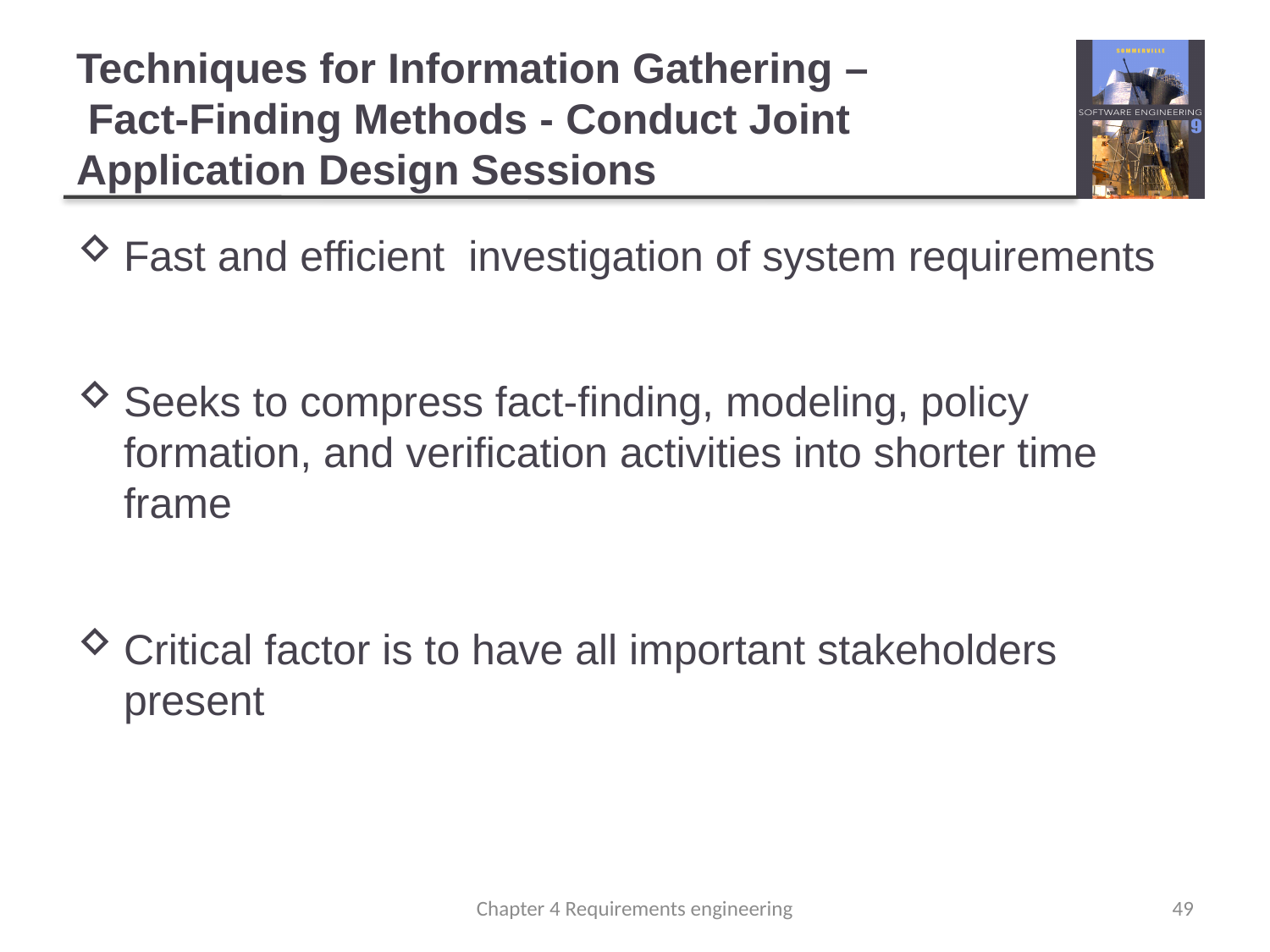

# Techniques for Information Gathering – Fact-Finding Methods - Conduct Joint Application Design Sessions
Fast and efficient  investigation of system requirements
Seeks to compress fact-finding, modeling, policy formation, and verification activities into shorter time frame
Critical factor is to have all important stakeholders present

Chapter 4 Requirements engineering
49